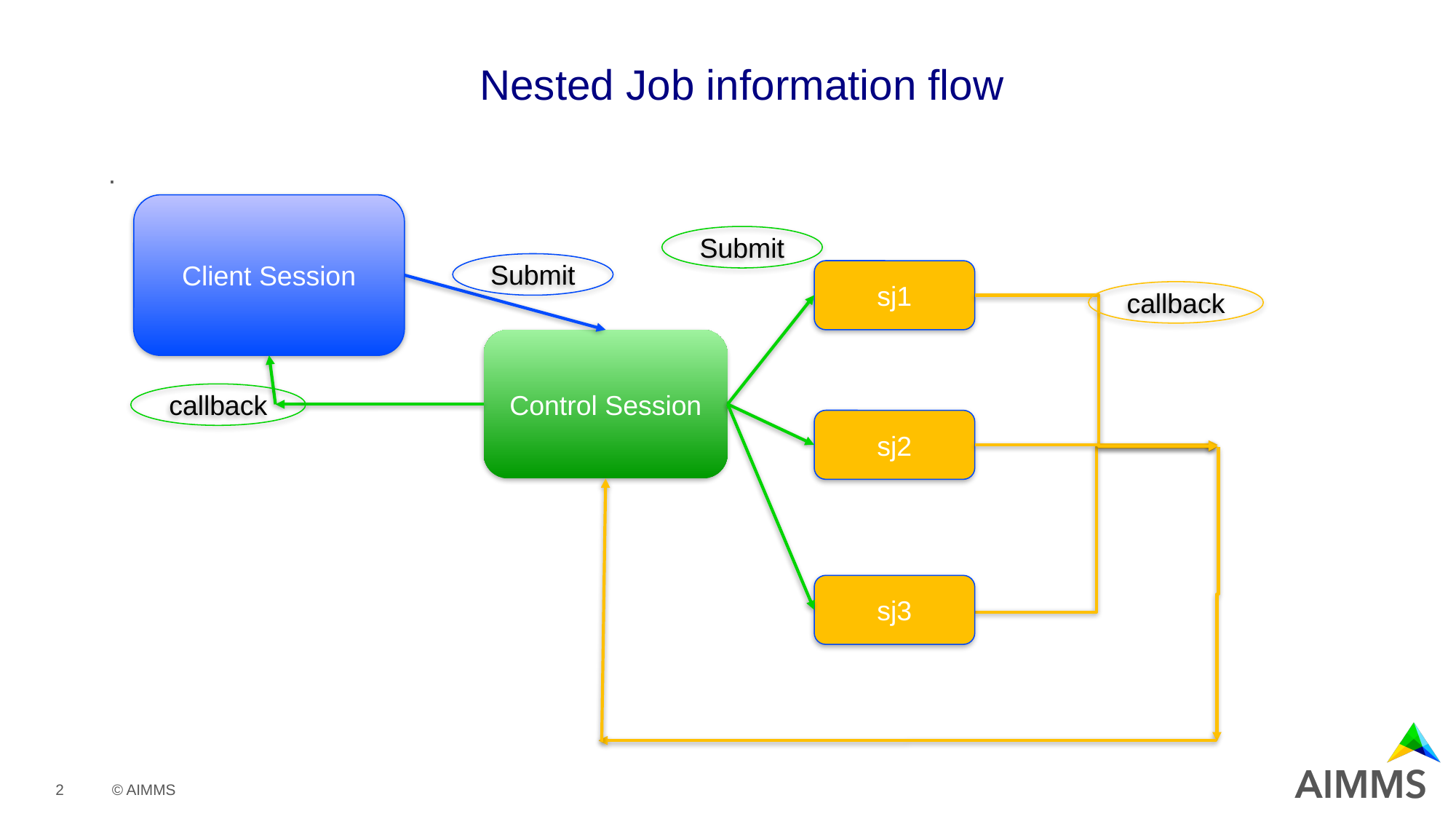

# Nested Job information flow
.
Client Session
Submit
Submit
sj1
callback
Control Session
callback
sj2
sj3
2